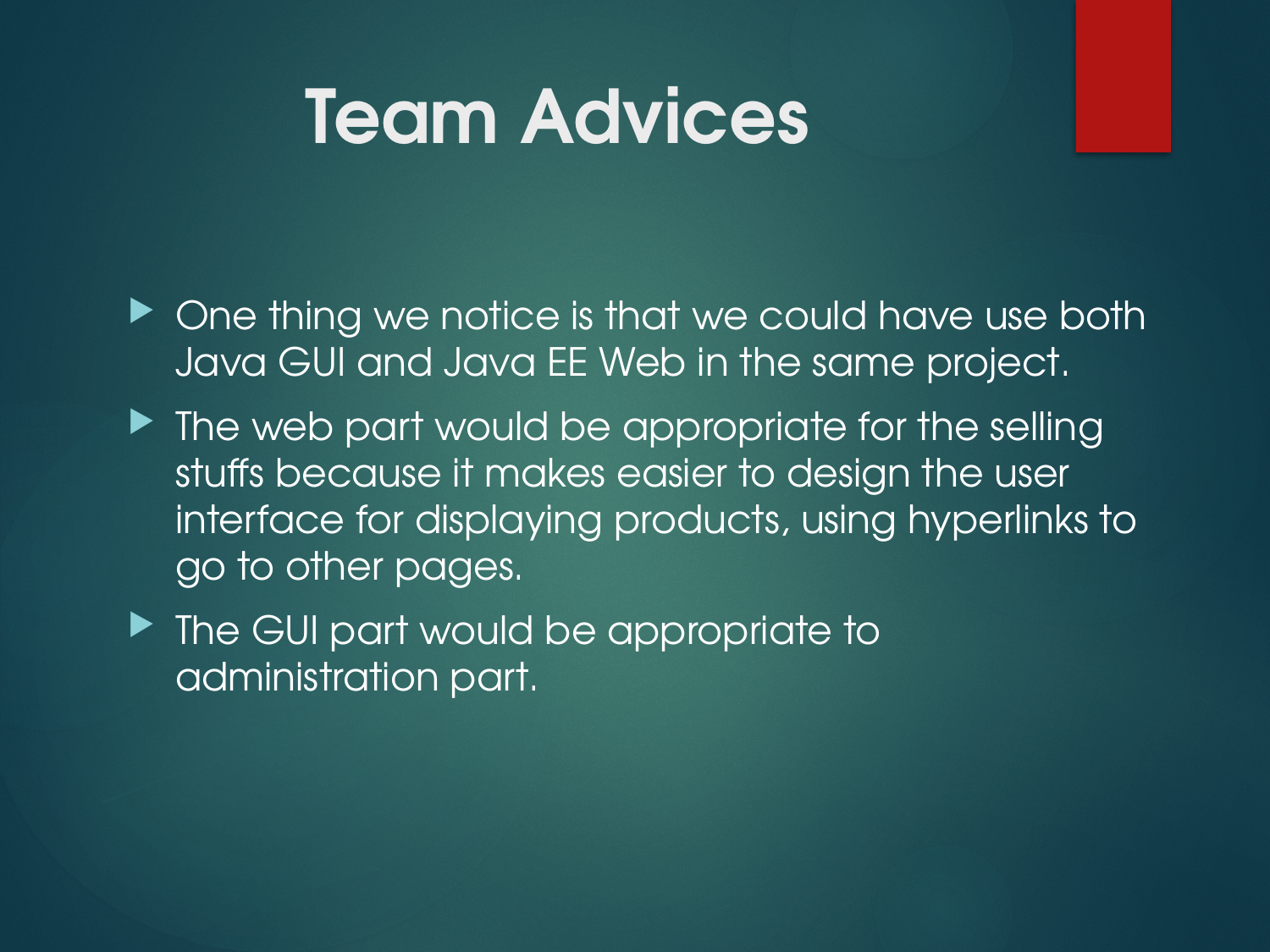

# Team Advices
One thing we notice is that we could have use both Java GUI and Java EE Web in the same project.
The web part would be appropriate for the selling stuffs because it makes easier to design the user interface for displaying products, using hyperlinks to go to other pages.
The GUI part would be appropriate to administration part.